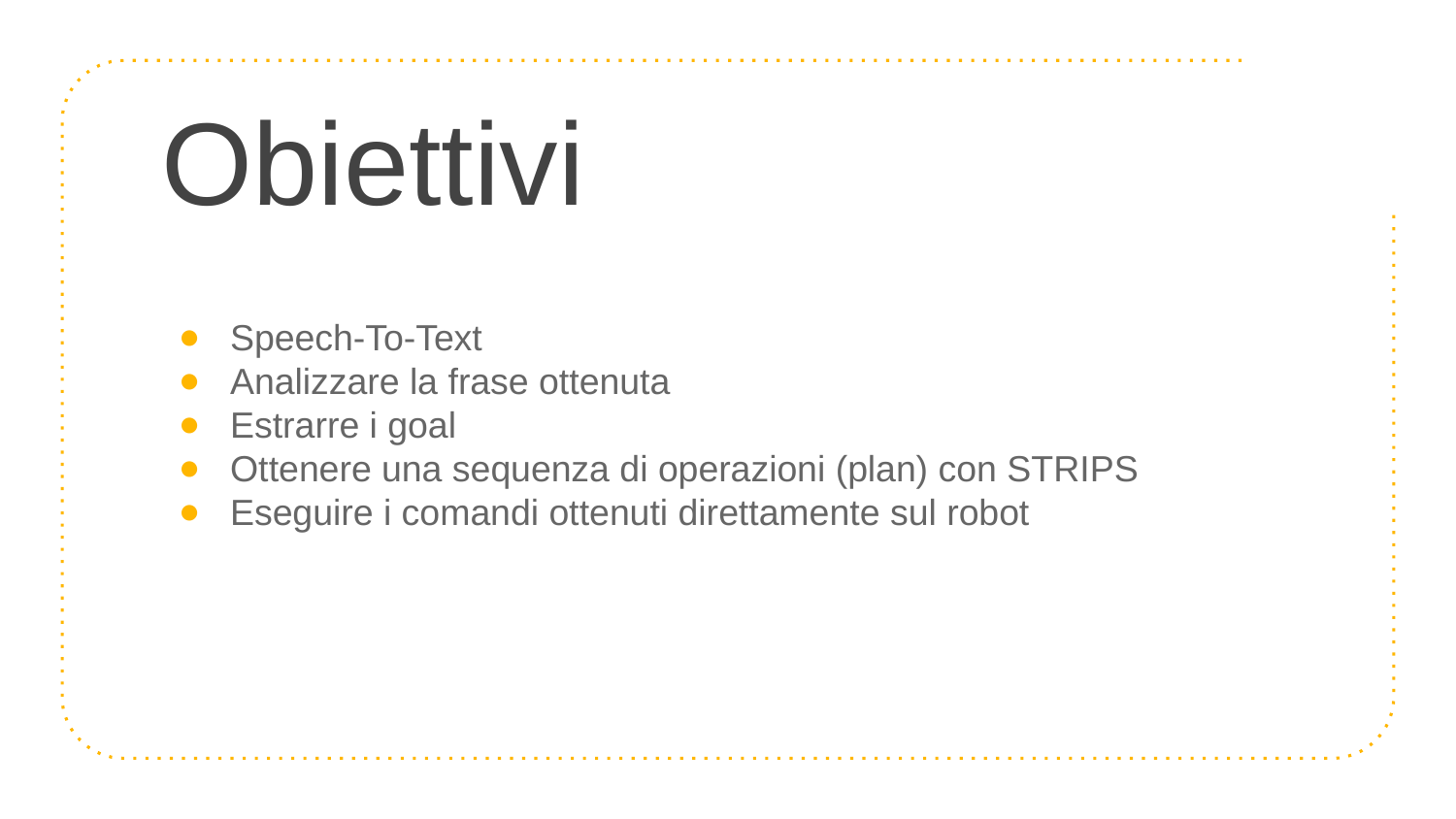

# Obiettivi
Speech-To-Text
Analizzare la frase ottenuta
Estrarre i goal
Ottenere una sequenza di operazioni (plan) con STRIPS
Eseguire i comandi ottenuti direttamente sul robot